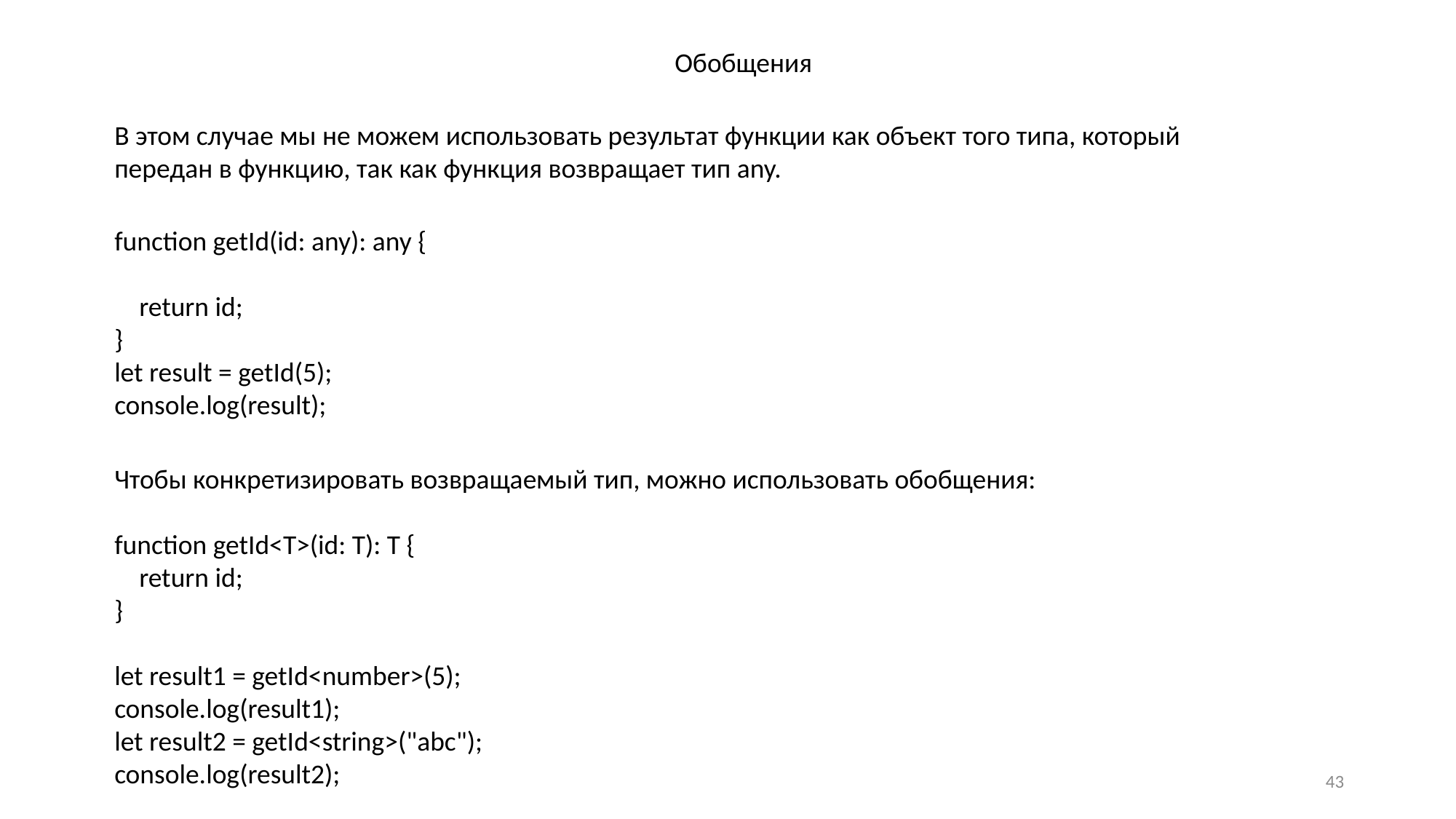

Обобщения
В этом случае мы не можем использовать результат функции как объект того типа, который передан в функцию, так как функция возвращает тип any.
function getId(id: any): any {

    return id;
}
let result = getId(5);
console.log(result);
Чтобы конкретизировать возвращаемый тип, можно использовать обобщения:

function getId<T>(id: T): T {
    return id;
}

let result1 = getId<number>(5);
console.log(result1);
let result2 = getId<string>("abc");
console.log(result2);

43